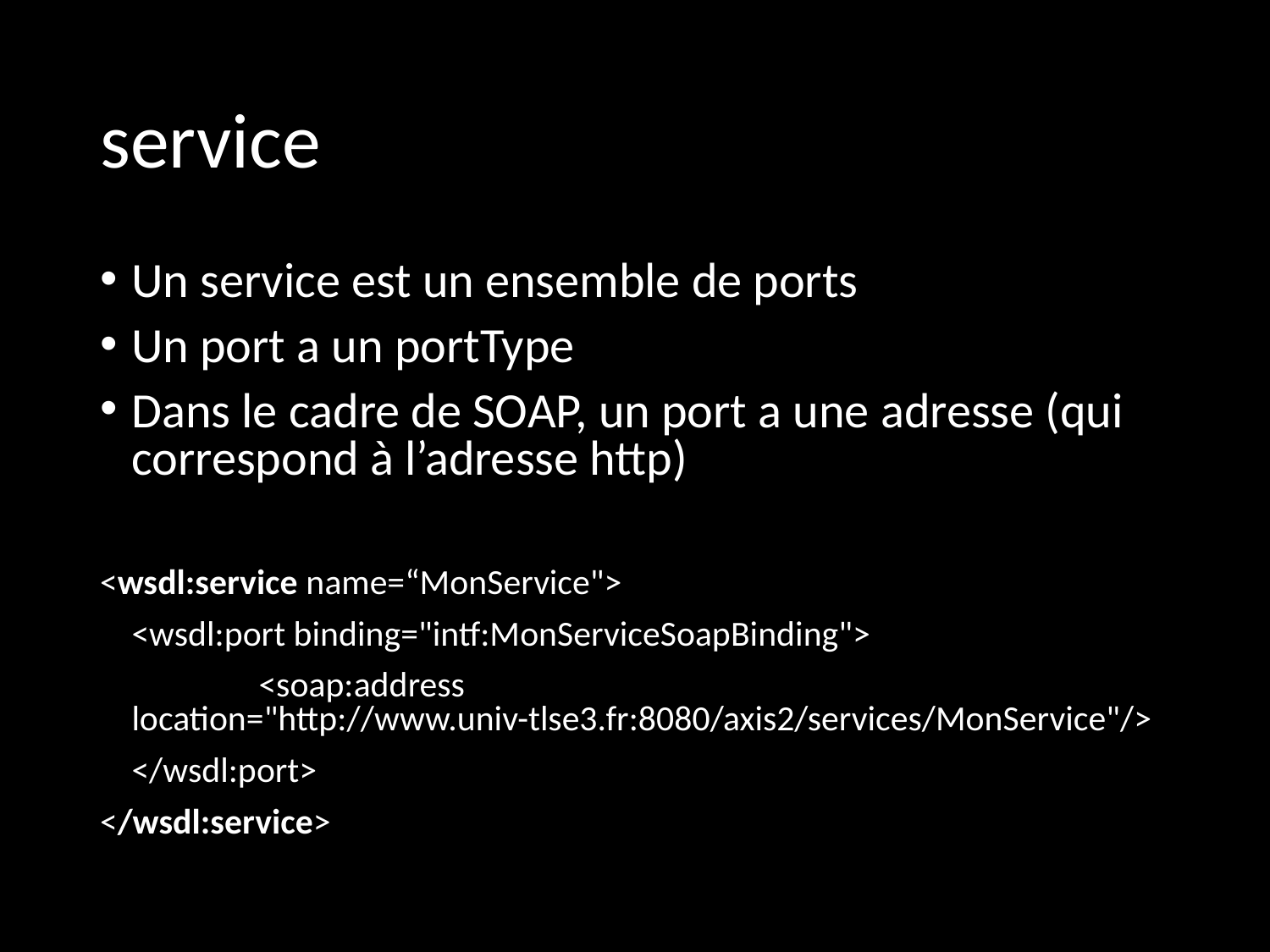

# service
Un service est un ensemble de ports
Un port a un portType
Dans le cadre de SOAP, un port a une adresse (qui correspond à l’adresse http)

<wsdl:service name=“MonService">
	<wsdl:port binding="intf:MonServiceSoapBinding">
		<soap:address  location="http://www.univ-tlse3.fr:8080/axis2/services/MonService"/>
	</wsdl:port>
</wsdl:service>